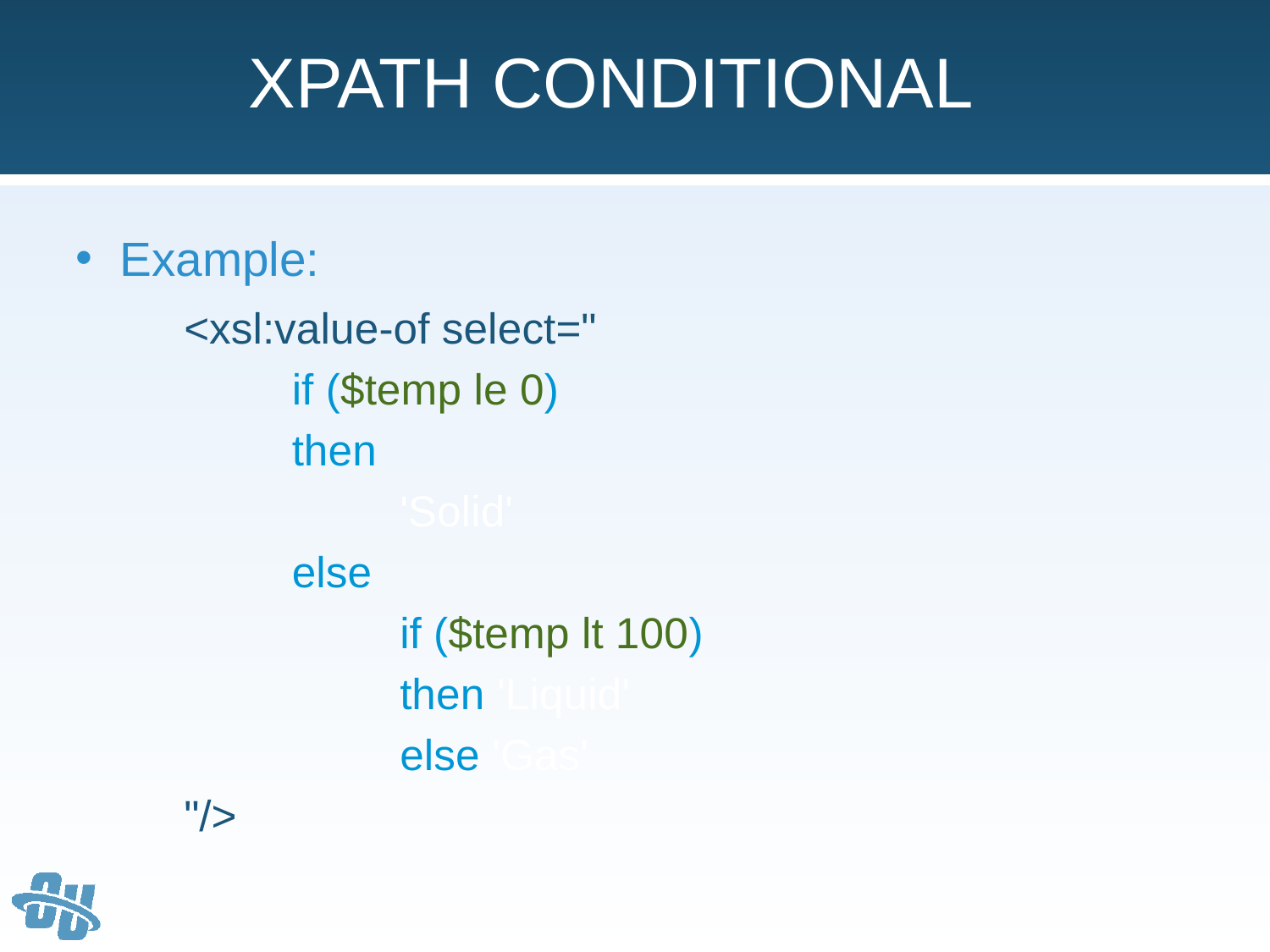

# XPath Conditional
Example:
	<xsl:value-of select="
		if ($temp le 0)
		then
			'Solid'
		else
			if ($temp lt 100)
			then 'Liquid'
			else 'Gas'
	"/>